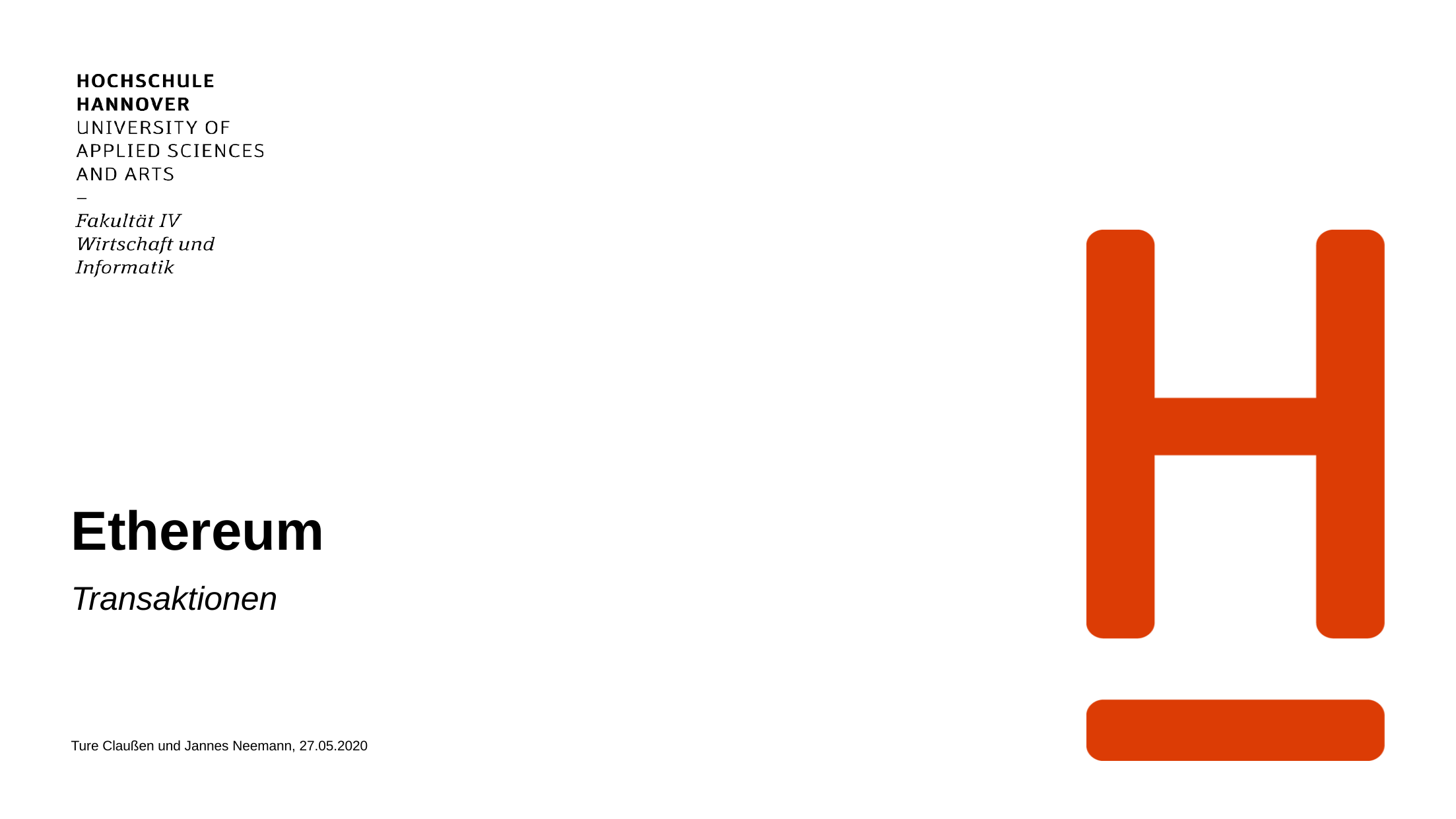

# Ethereum
Transaktionen
Ture Claußen und Jannes Neemann, 27.05.2020